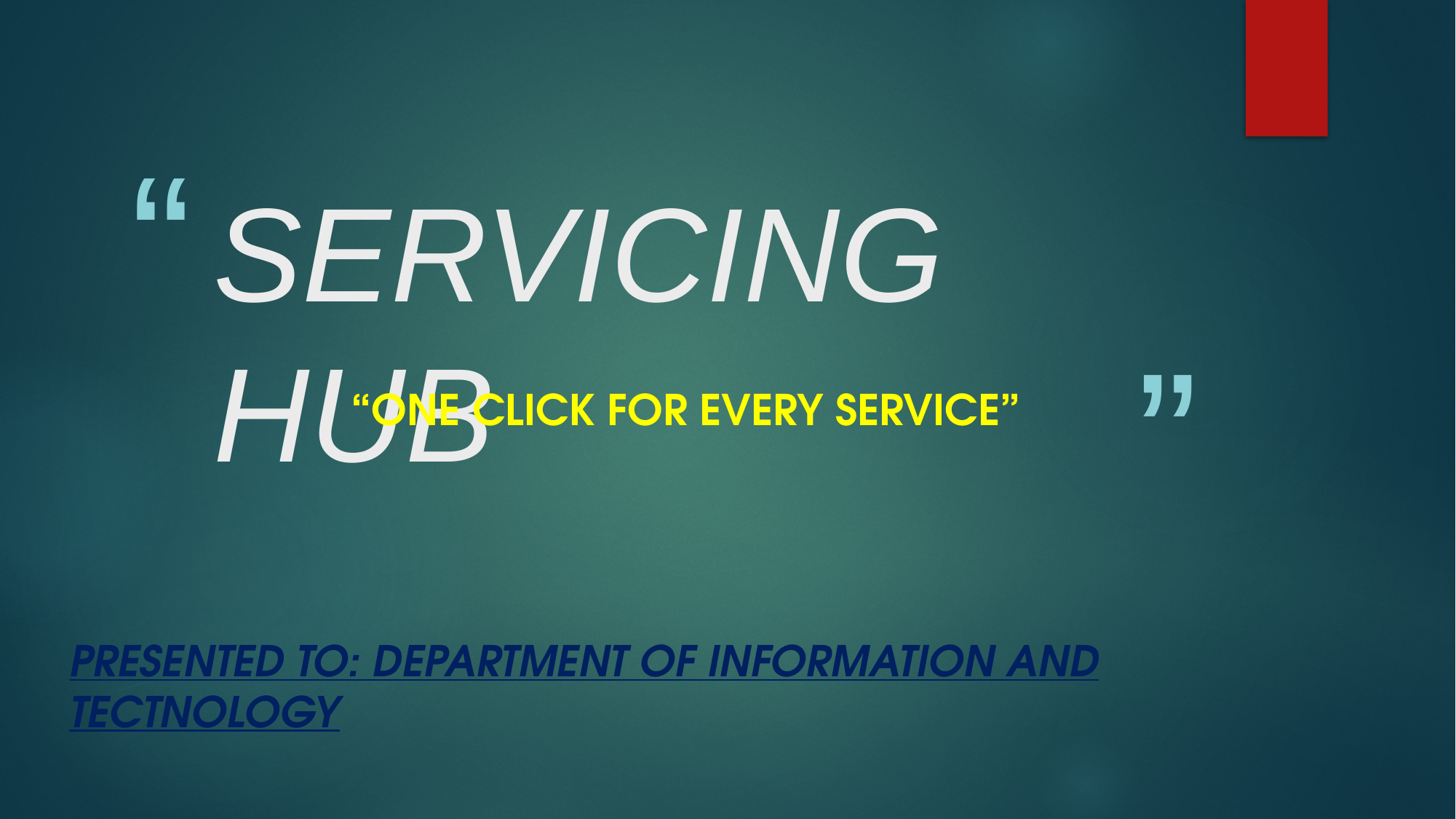

# SERVICING HUB
“ONE CLICK FOR EVERY SERVICE”
PRESENTED TO: DEPARTMENT OF INFORMATION AND TECTNOLOGY